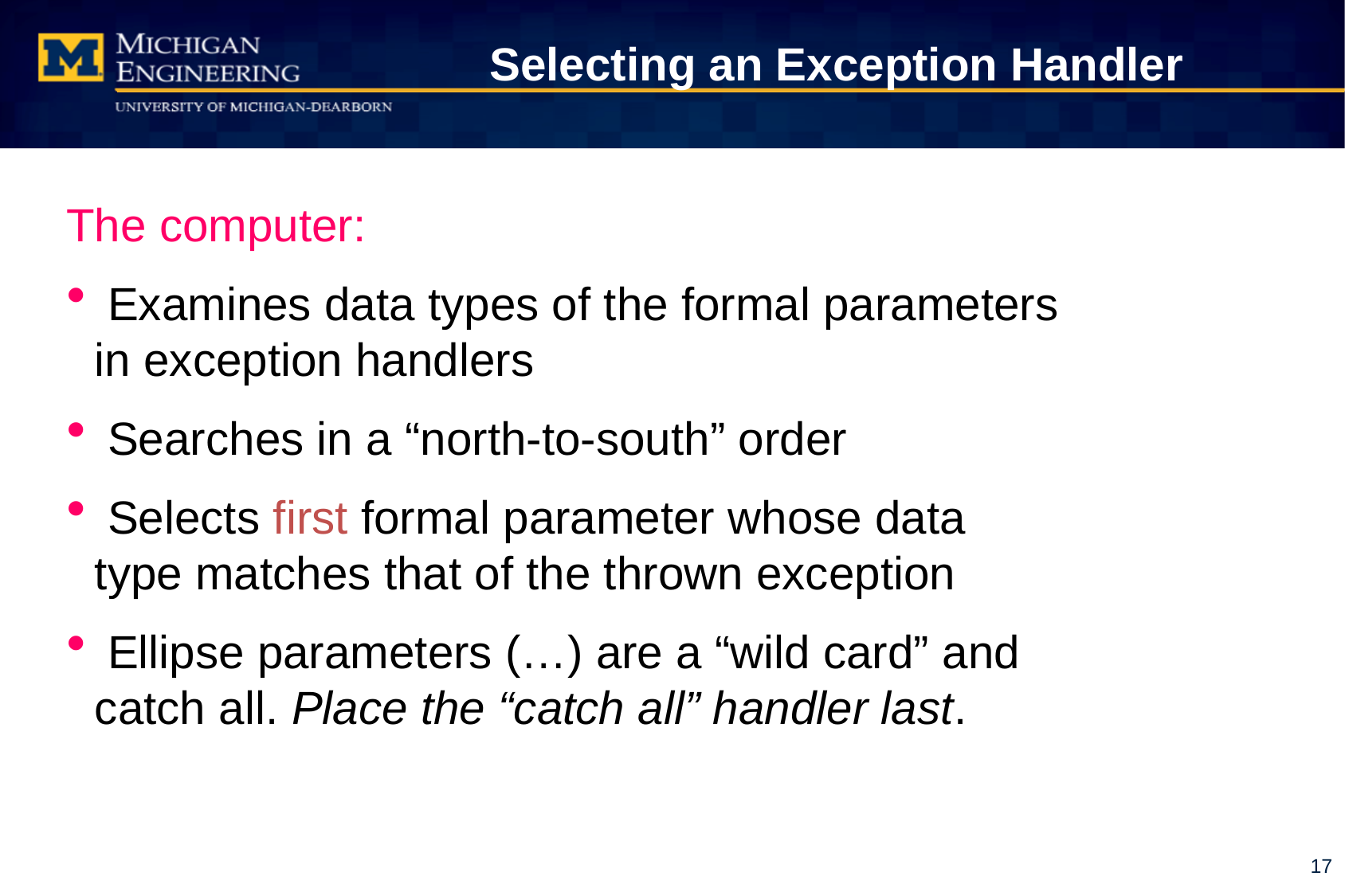

# Selecting an Exception Handler
The computer:
 Examines data types of the formal parameters in exception handlers
 Searches in a “north-to-south” order
 Selects first formal parameter whose data type matches that of the thrown exception
 Ellipse parameters (…) are a “wild card” and catch all. Place the “catch all” handler last.
17